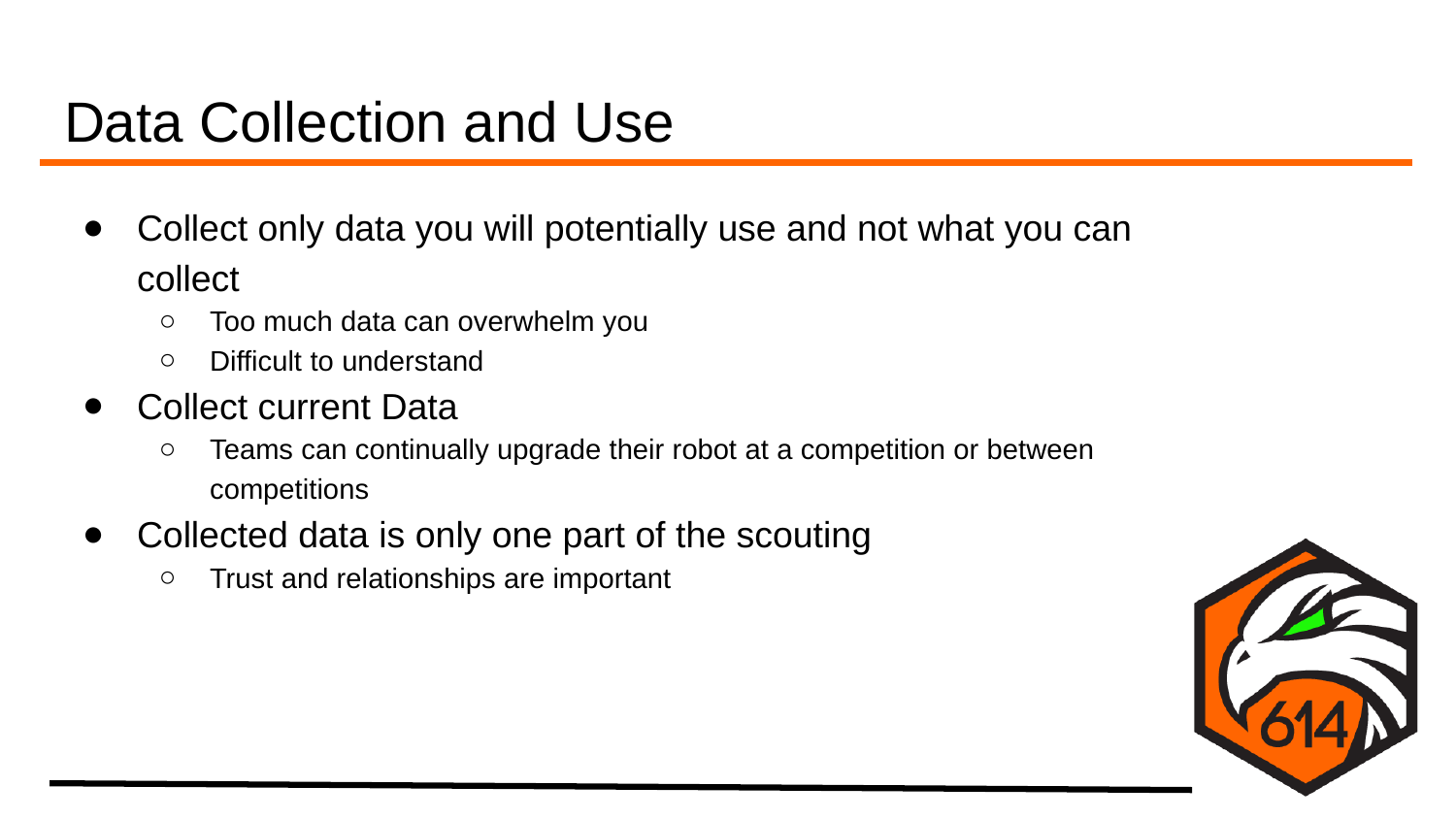

# Data Collection and Use
Collect only data you will potentially use and not what you can collect
Too much data can overwhelm you
Difficult to understand
Collect current Data
Teams can continually upgrade their robot at a competition or between competitions
Collected data is only one part of the scouting
Trust and relationships are important